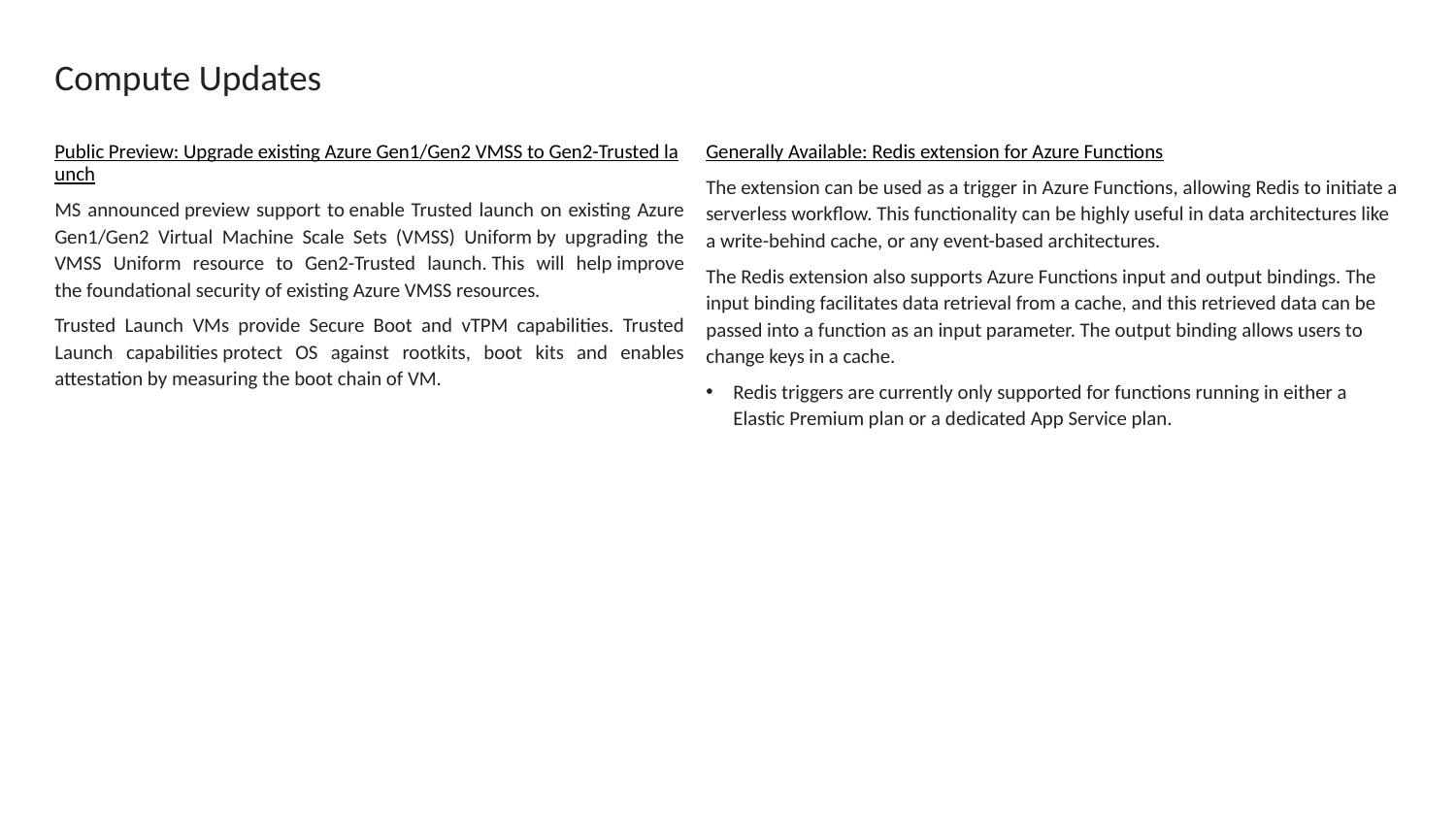

# Compute Updates
Public Preview: Upgrade existing Azure Gen1/Gen2 VMSS to Gen2-Trusted launch
MS announced preview support to enable Trusted launch on existing Azure Gen1/Gen2 Virtual Machine Scale Sets (VMSS) Uniform by upgrading the VMSS Uniform resource to Gen2-Trusted launch. This will help improve the foundational security of existing Azure VMSS resources.
Trusted Launch VMs provide Secure Boot and vTPM capabilities. Trusted Launch capabilities protect OS against rootkits, boot kits and enables attestation by measuring the boot chain of VM.

Generally Available: Redis extension for Azure Functions
The extension can be used as a trigger in Azure Functions, allowing Redis to initiate a serverless workflow. This functionality can be highly useful in data architectures like a write-behind cache, or any event-based architectures.
The Redis extension also supports Azure Functions input and output bindings. The input binding facilitates data retrieval from a cache, and this retrieved data can be passed into a function as an input parameter. The output binding allows users to change keys in a cache.
Redis triggers are currently only supported for functions running in either a Elastic Premium plan or a dedicated App Service plan.